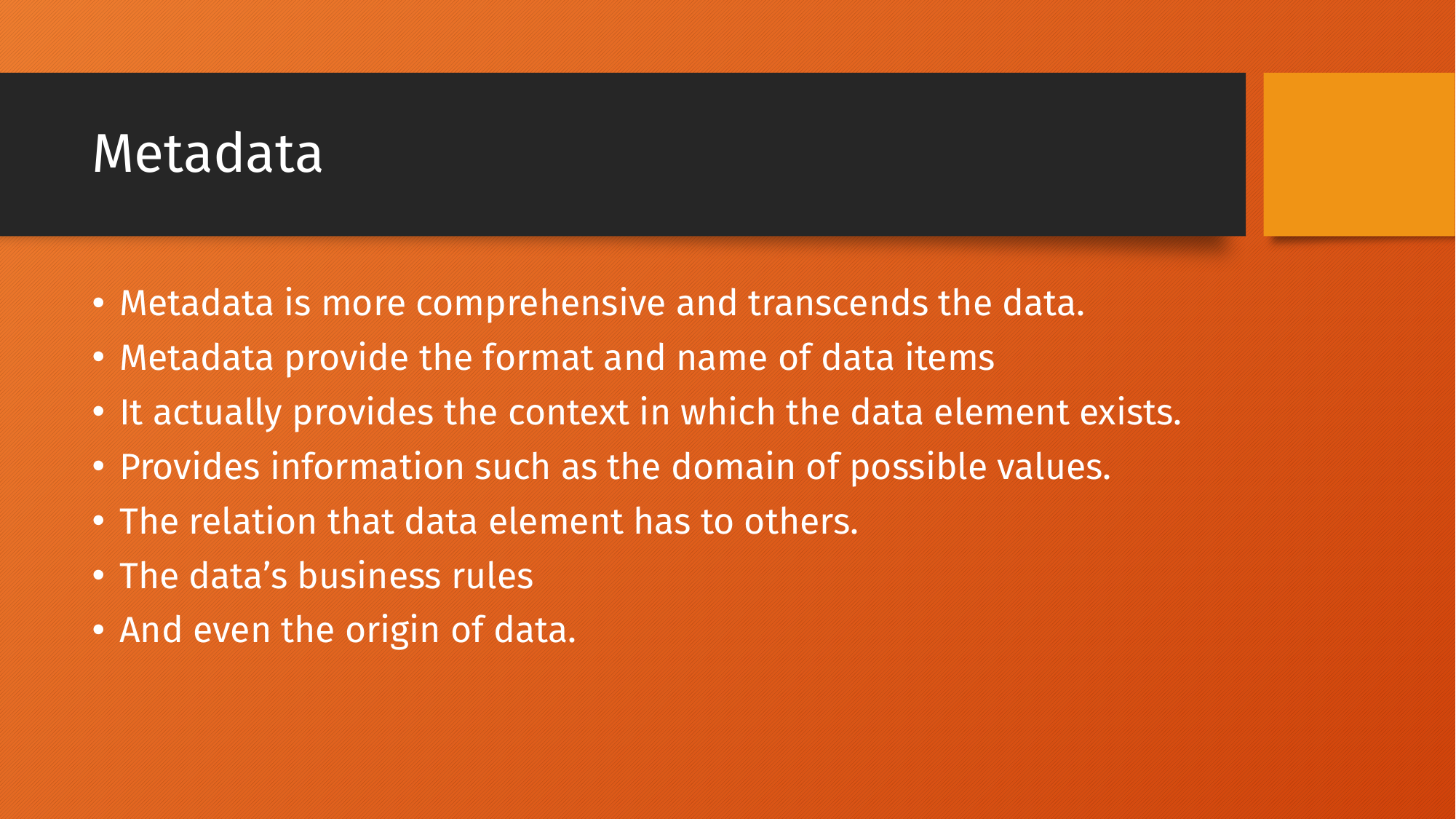

# Metadata
Metadata is more comprehensive and transcends the data.
Metadata provide the format and name of data items
It actually provides the context in which the data element exists.
Provides information such as the domain of possible values.
The relation that data element has to others.
The data’s business rules
And even the origin of data.